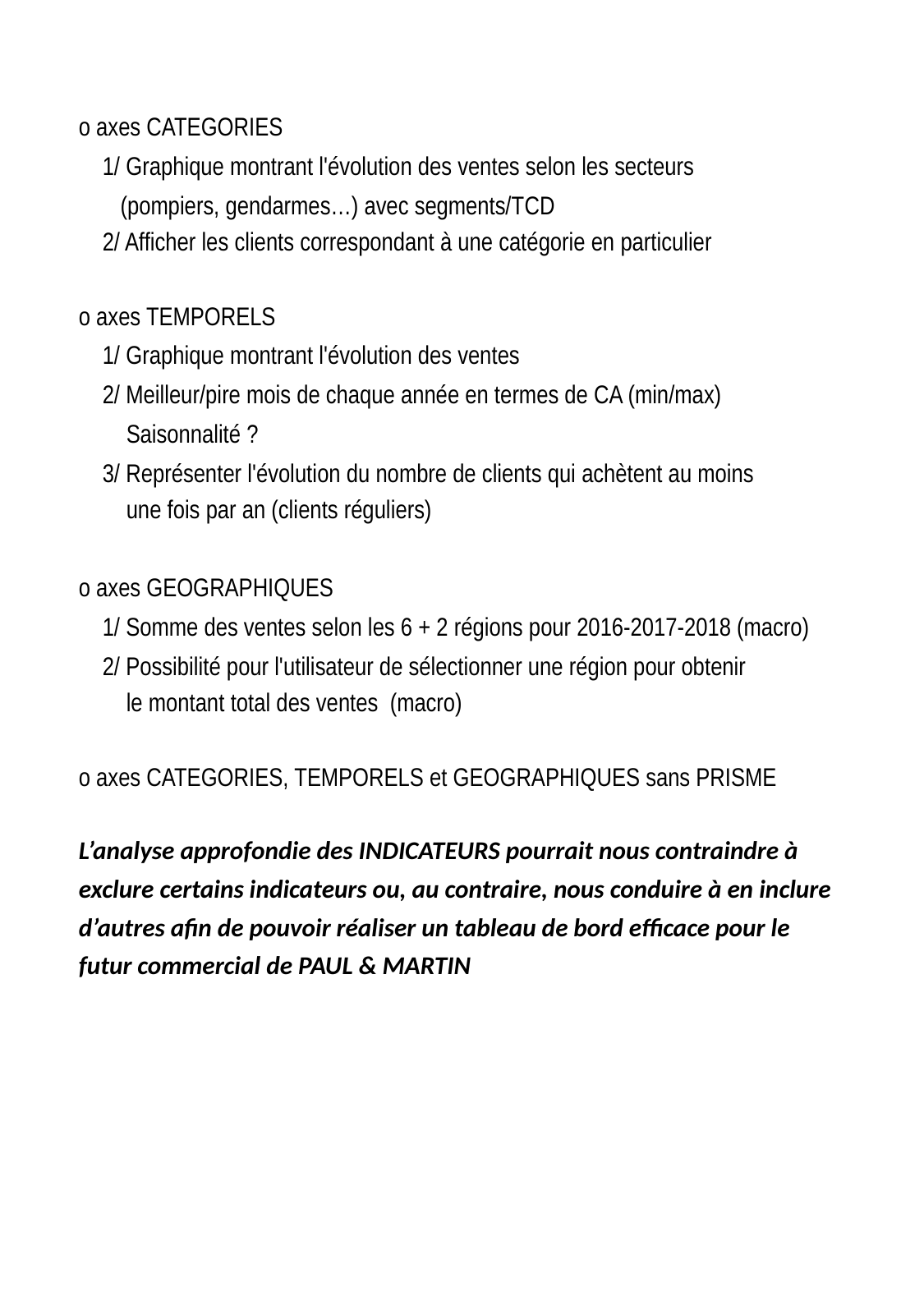

| o axes CATEGORIES |
| --- |
| 1/ Graphique montrant l'évolution des ventes selon les secteurs |
| (pompiers, gendarmes…) avec segments/TCD |
| 2/ Afficher les clients correspondant à une catégorie en particulier |
| o axes TEMPORELS |
| 1/ Graphique montrant l'évolution des ventes |
| 2/ Meilleur/pire mois de chaque année en termes de CA (min/max) |
| Saisonnalité ? |
| 3/ Représenter l'évolution du nombre de clients qui achètent au moins |
| une fois par an (clients réguliers) |
| o axes GEOGRAPHIQUES |
| 1/ Somme des ventes selon les 6 + 2 régions pour 2016-2017-2018 (macro) |
| 2/ Possibilité pour l'utilisateur de sélectionner une région pour obtenir |
| le montant total des ventes (macro) |
| o axes CATEGORIES, TEMPORELS et GEOGRAPHIQUES sans PRISME L’analyse approfondie des INDICATEURS pourrait nous contraindre à exclure certains indicateurs ou, au contraire, nous conduire à en inclure d’autres afin de pouvoir réaliser un tableau de bord efficace pour le futur commercial de PAUL & MARTIN |
|  |